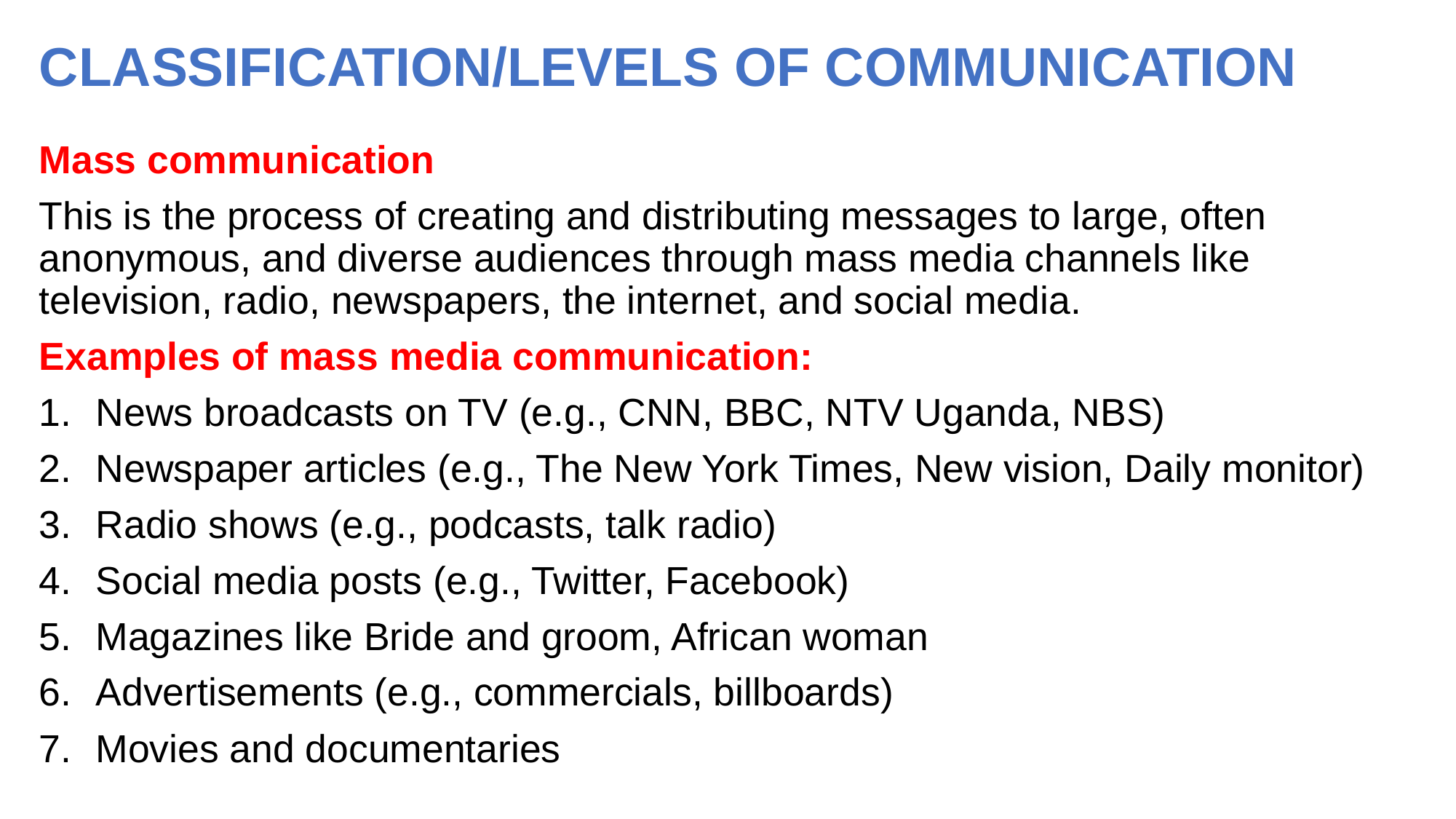

# CLASSIFICATION/LEVELS OF COMMUNICATION
Mass communication
This is the process of creating and distributing messages to large, often anonymous, and diverse audiences through mass media channels like television, radio, newspapers, the internet, and social media.
Examples of mass media communication:
News broadcasts on TV (e.g., CNN, BBC, NTV Uganda, NBS)
Newspaper articles (e.g., The New York Times, New vision, Daily monitor)
Radio shows (e.g., podcasts, talk radio)
Social media posts (e.g., Twitter, Facebook)
Magazines like Bride and groom, African woman
Advertisements (e.g., commercials, billboards)
Movies and documentaries